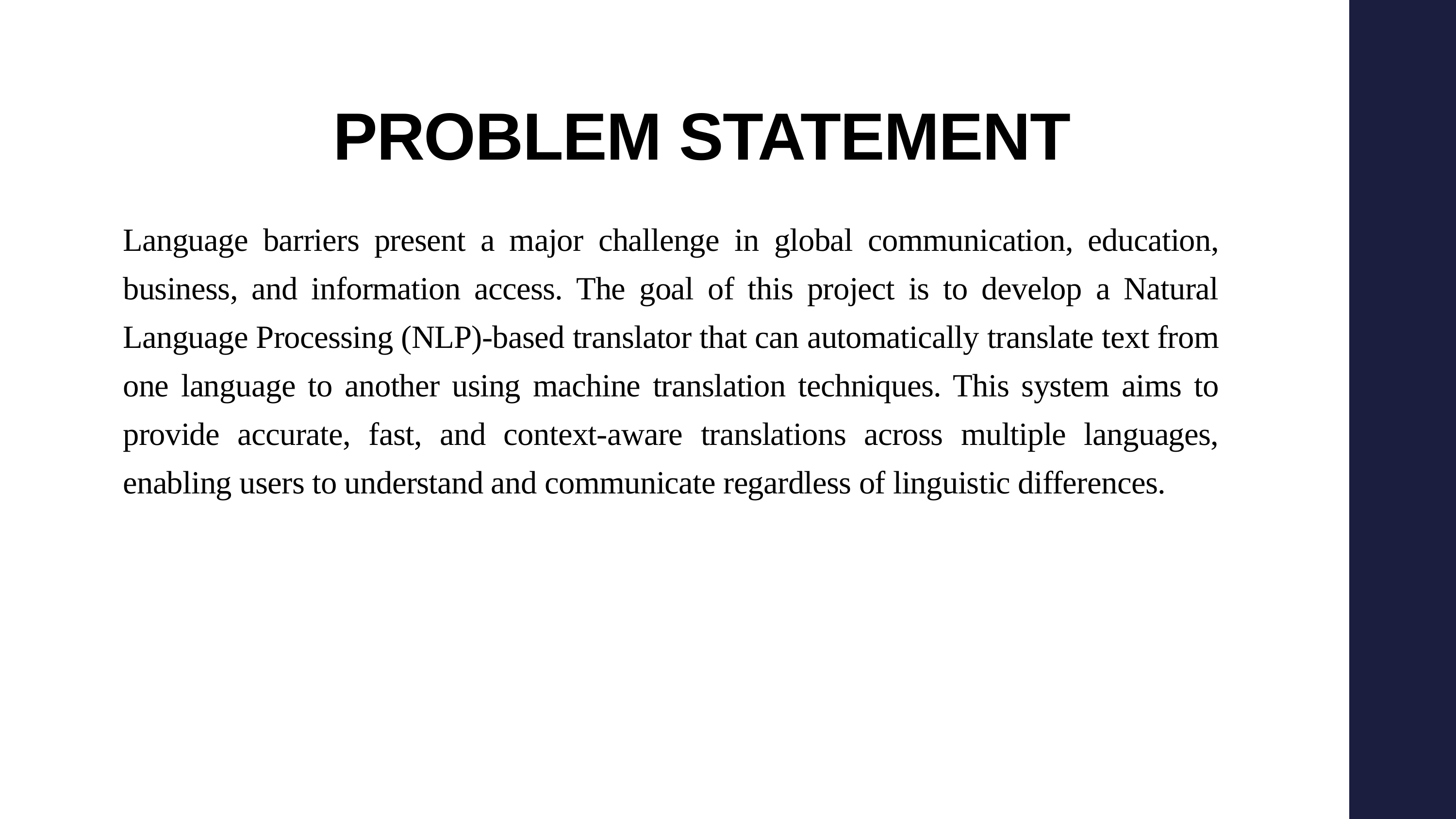

PROBLEM STATEMENT
Language barriers present a major challenge in global communication, education, business, and information access. The goal of this project is to develop a Natural Language Processing (NLP)-based translator that can automatically translate text from one language to another using machine translation techniques. This system aims to provide accurate, fast, and context-aware translations across multiple languages, enabling users to understand and communicate regardless of linguistic differences.